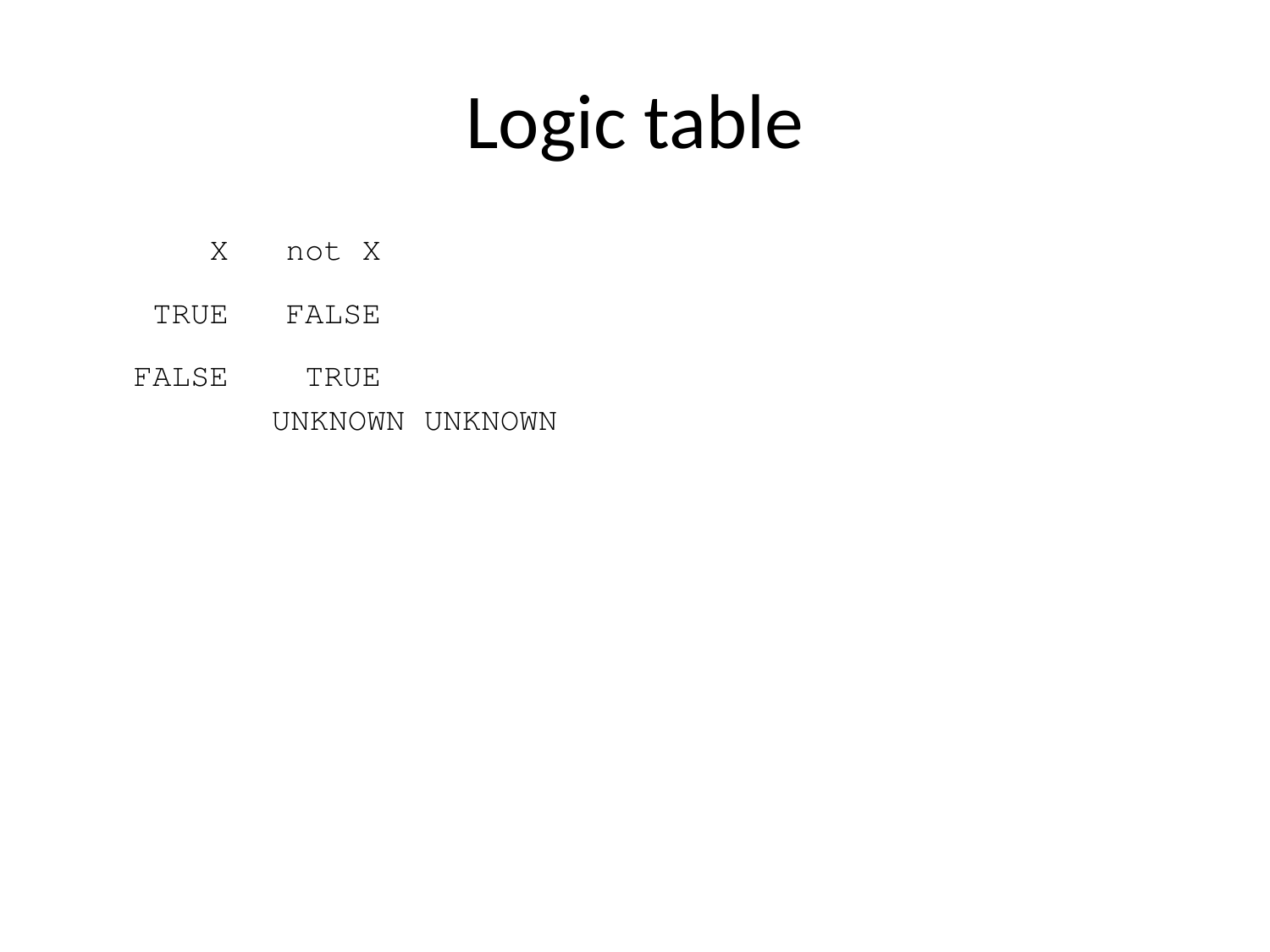

# Logic table
       X   not X
    TRUE   FALSE
   FALSE    TRUE
 UNKNOWN UNKNOWN